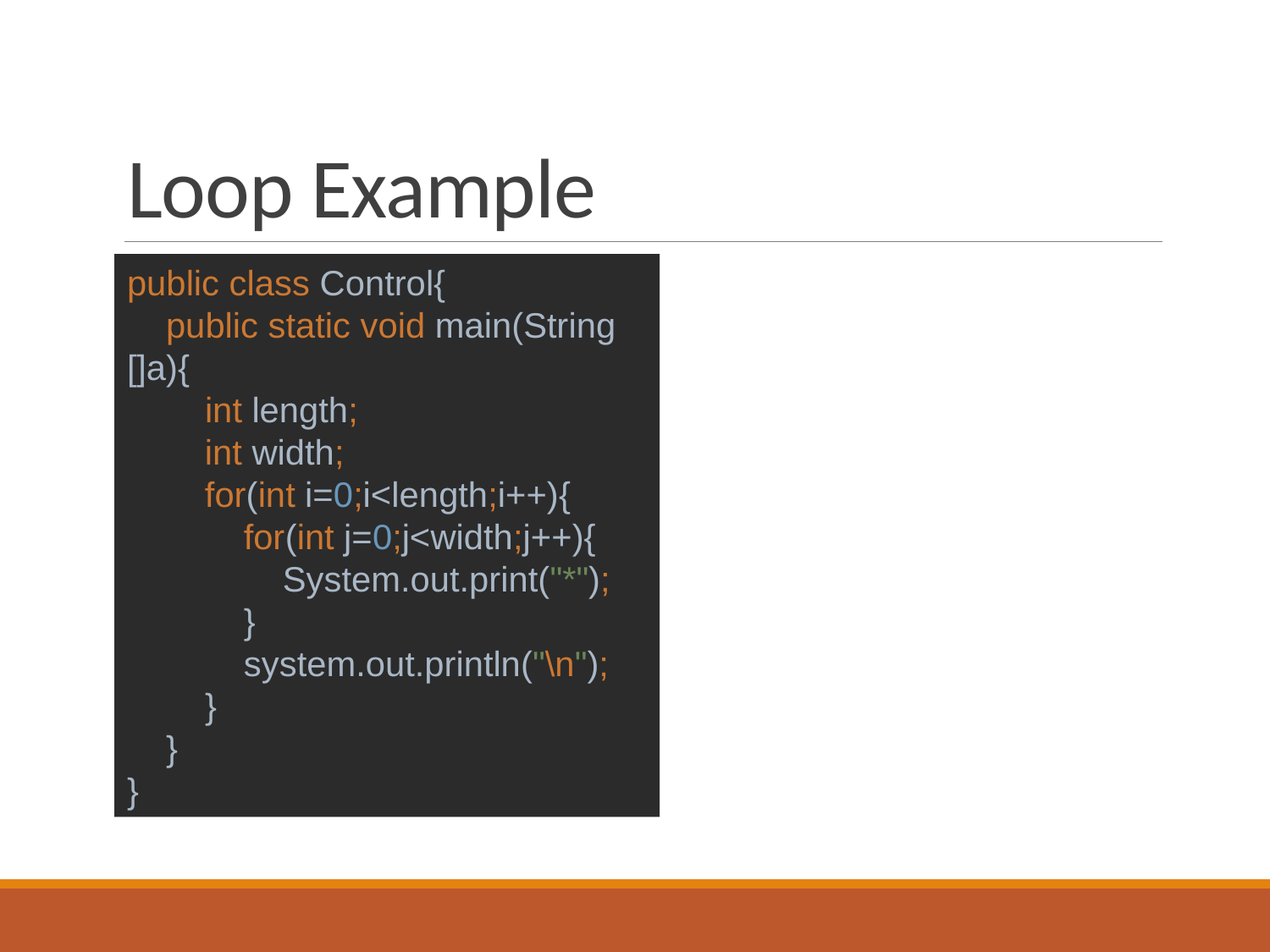

# Loop Example
public class Control{
    public static void main(String []a){
        int length;
        int width;
        for(int i=0;i<length;i++){
            for(int j=0;j<width;j++){
                System.out.print("*");
            }
            system.out.println("\n");
        }
    }
}